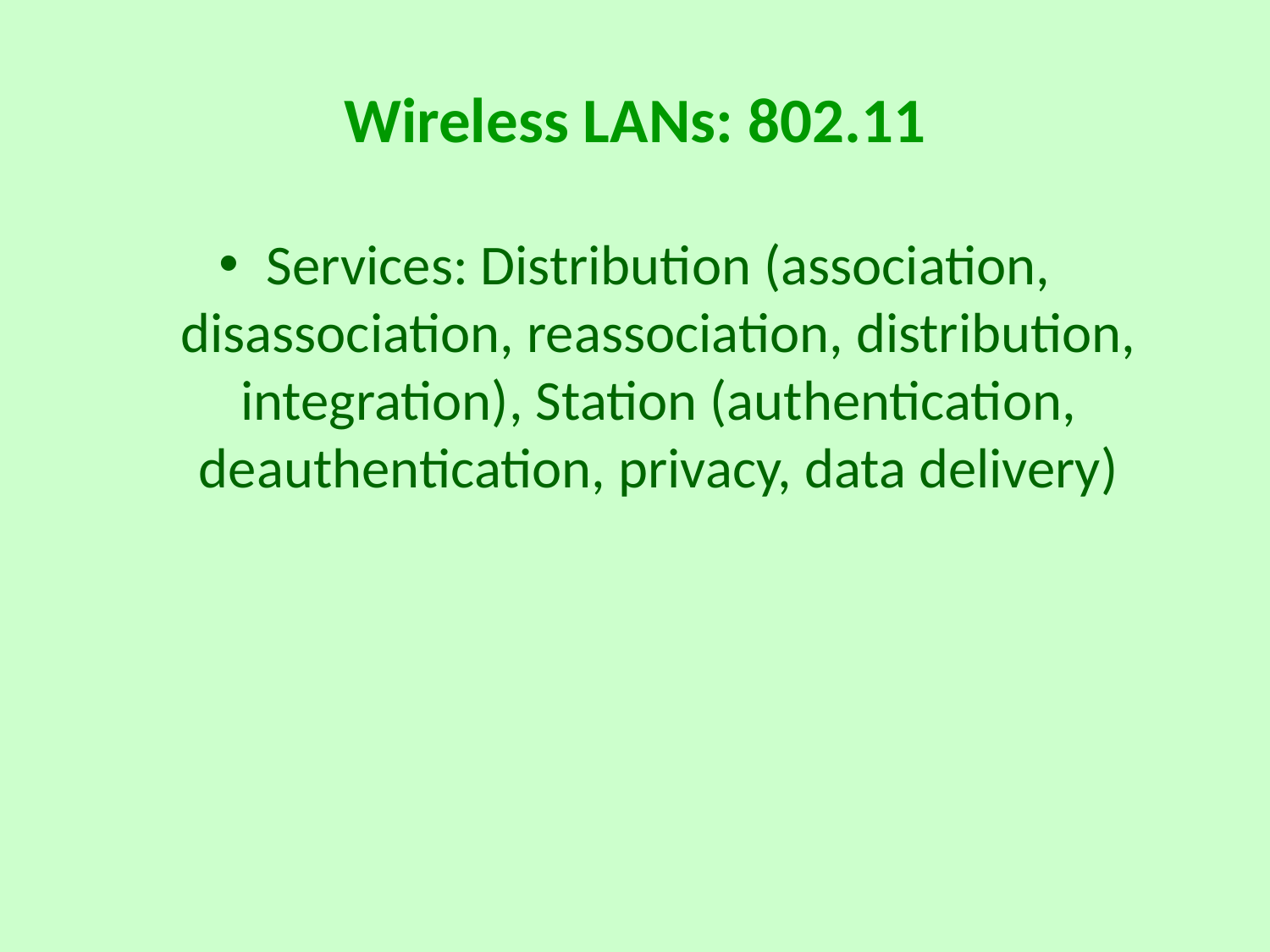

# Wireless LANs: 802.11
Services: Distribution (association, disassociation, reassociation, distribution, integration), Station (authentication, deauthentication, privacy, data delivery)